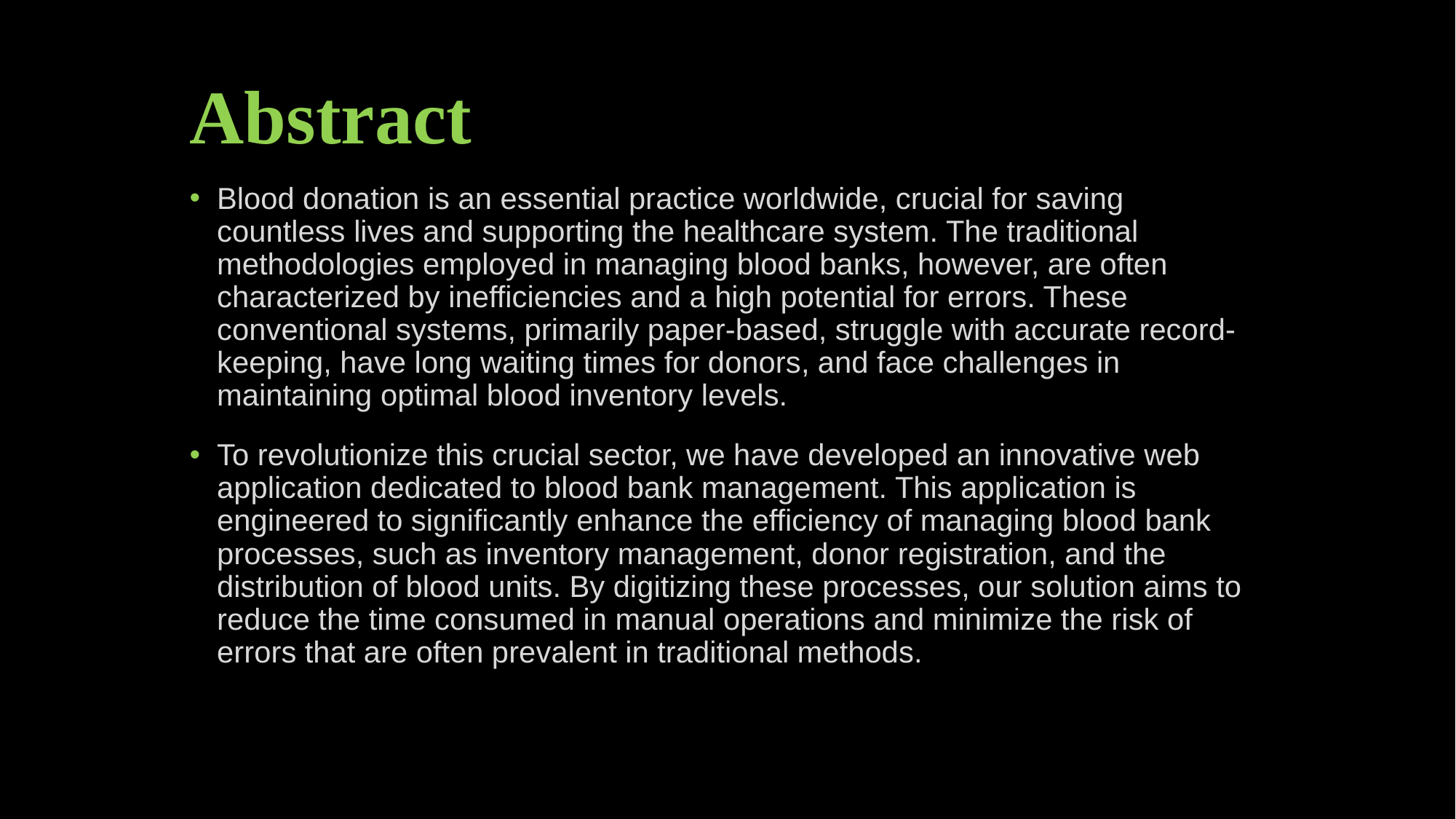

# Abstract
Blood donation is an essential practice worldwide, crucial for saving countless lives and supporting the healthcare system. The traditional methodologies employed in managing blood banks, however, are often characterized by inefficiencies and a high potential for errors. These conventional systems, primarily paper-based, struggle with accurate record-keeping, have long waiting times for donors, and face challenges in maintaining optimal blood inventory levels.
To revolutionize this crucial sector, we have developed an innovative web application dedicated to blood bank management. This application is engineered to significantly enhance the efficiency of managing blood bank processes, such as inventory management, donor registration, and the distribution of blood units. By digitizing these processes, our solution aims to reduce the time consumed in manual operations and minimize the risk of errors that are often prevalent in traditional methods.